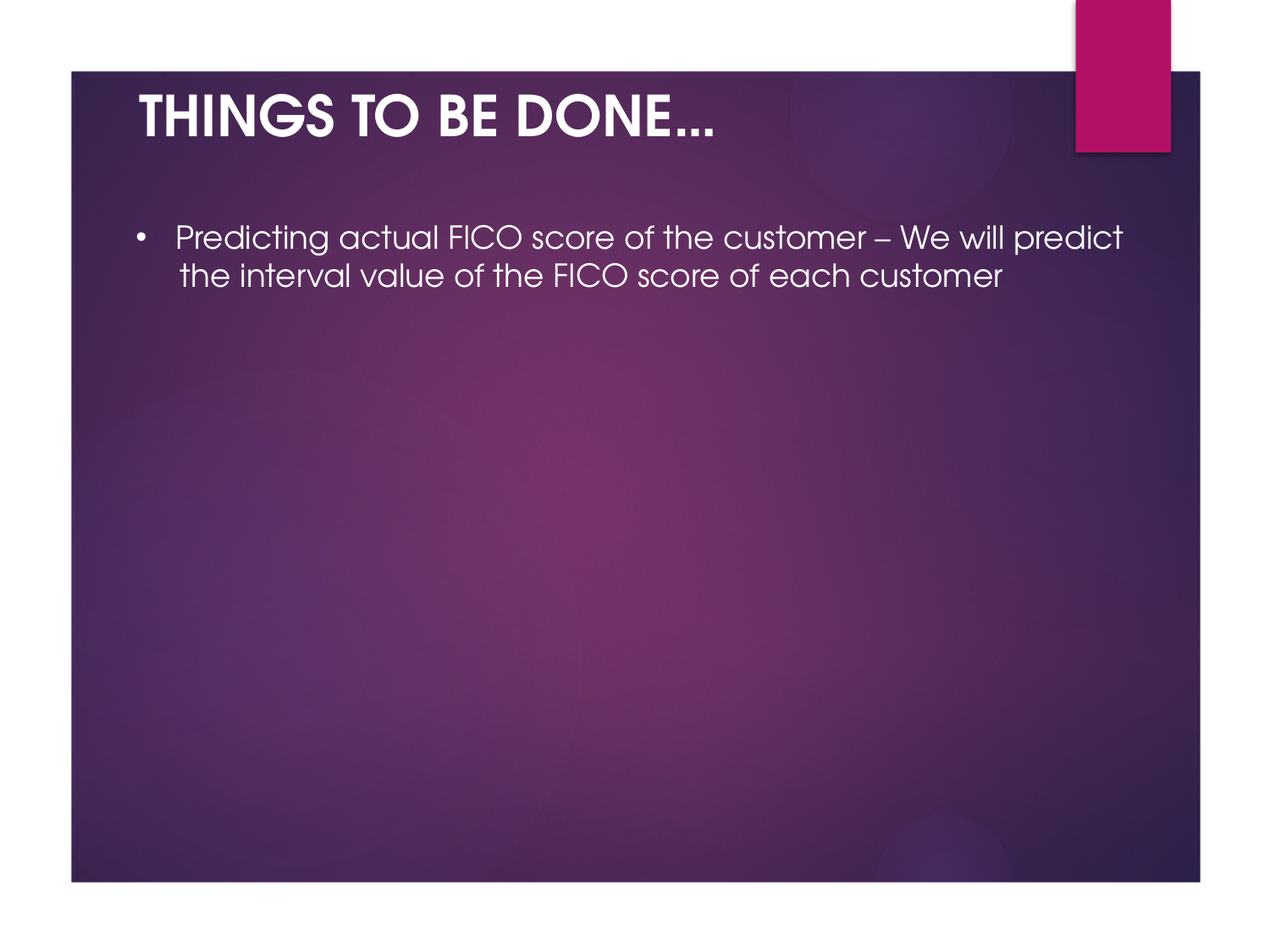

THINGS TO BE DONE…
Predicting actual FICO score of the customer – We will predict
     the interval value of the FICO score of each customer